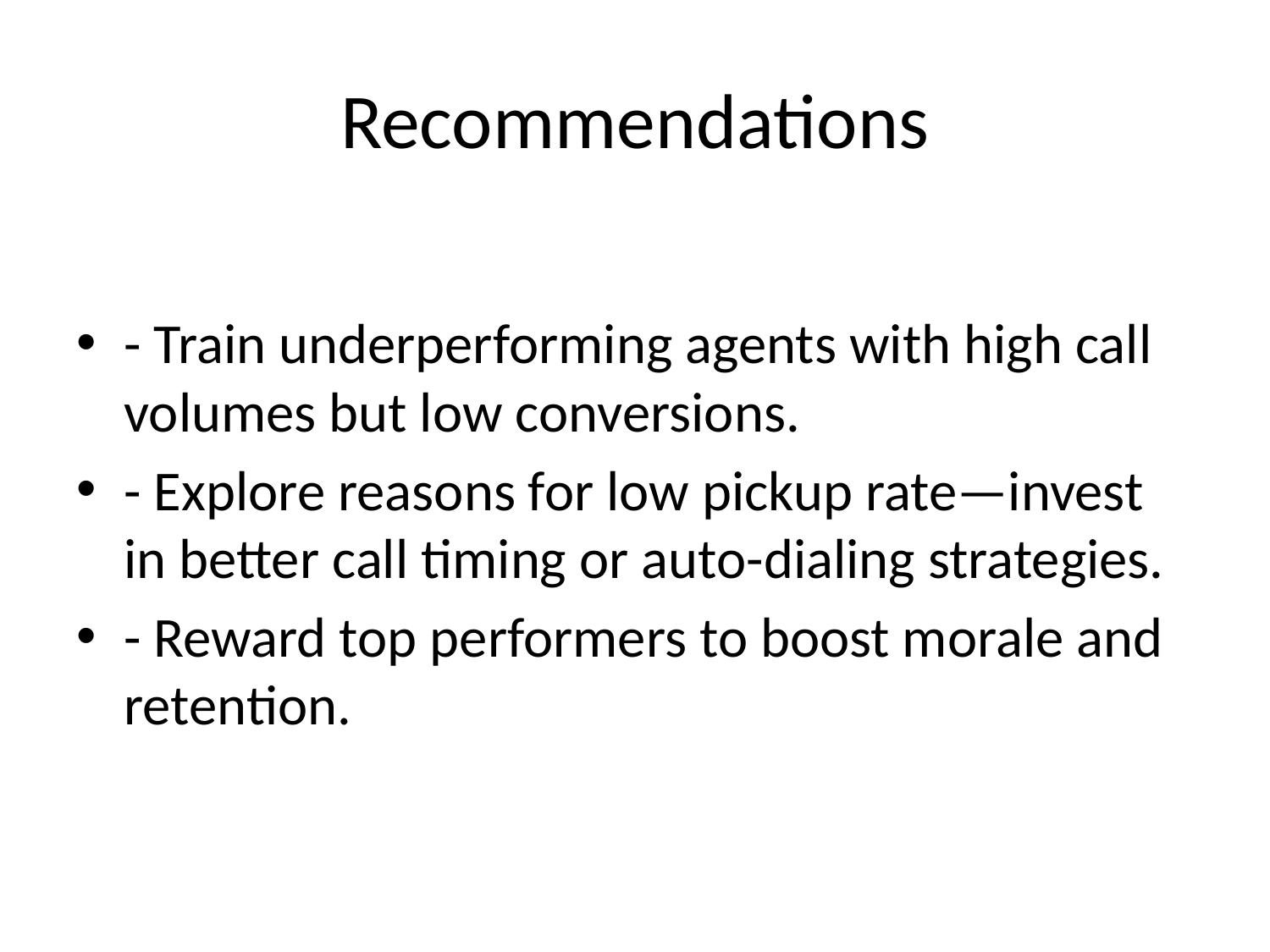

# Recommendations

- Train underperforming agents with high call volumes but low conversions.
- Explore reasons for low pickup rate—invest in better call timing or auto-dialing strategies.
- Reward top performers to boost morale and retention.